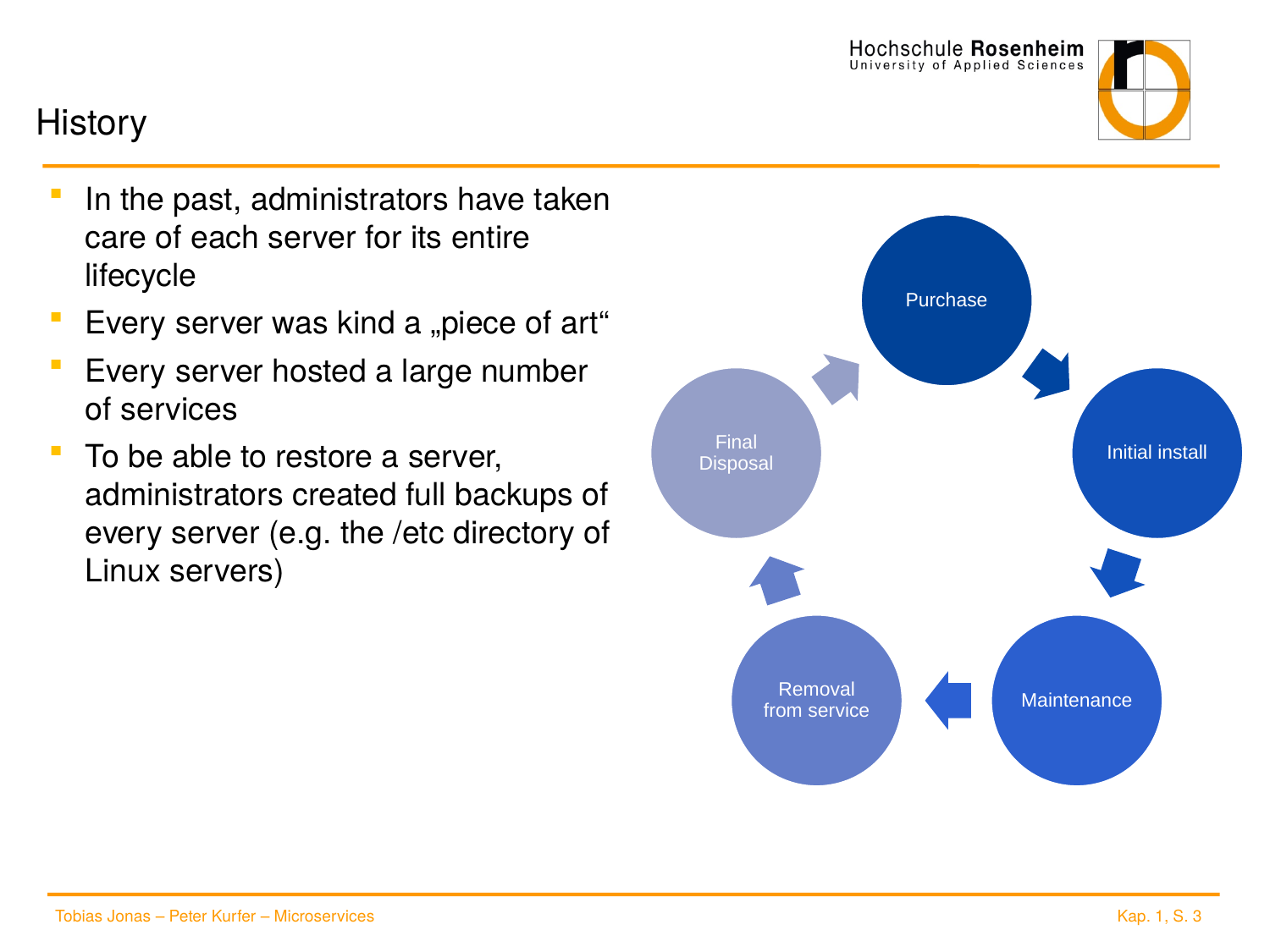

# History
Purchase

Initial install

Maintenance

Removal from service

Final Disposal

In the past, administrators have taken care of each server for its entire lifecycle
Every server was kind a „piece of art“
Every server hosted a large number of services
To be able to restore a server, administrators created full backups of every server (e.g. the /etc directory of Linux servers)